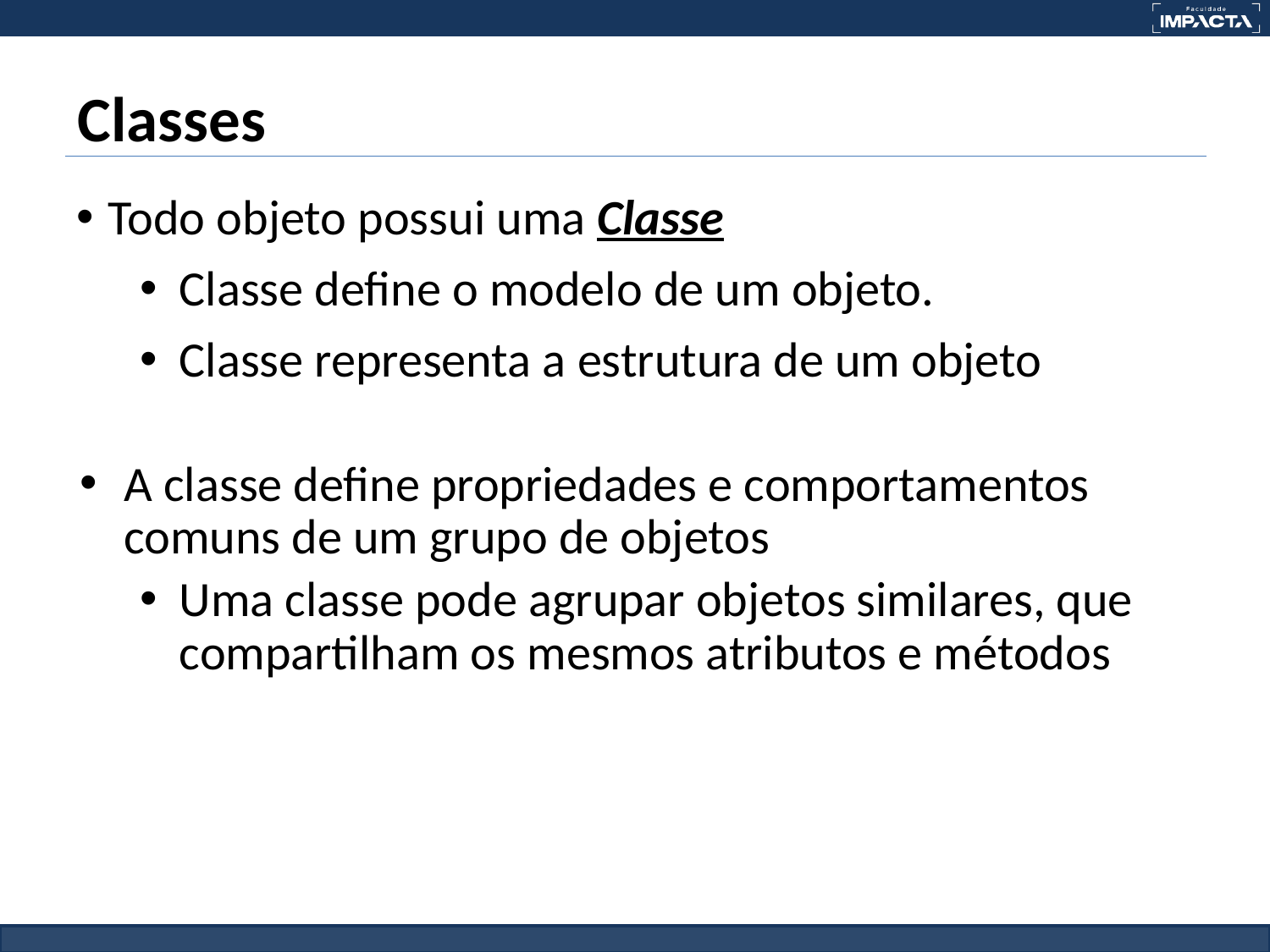

# Classes
Todo objeto possui uma Classe
Classe define o modelo de um objeto.
Classe representa a estrutura de um objeto

A classe define propriedades e comportamentos comuns de um grupo de objetos
Uma classe pode agrupar objetos similares, que compartilham os mesmos atributos e métodos